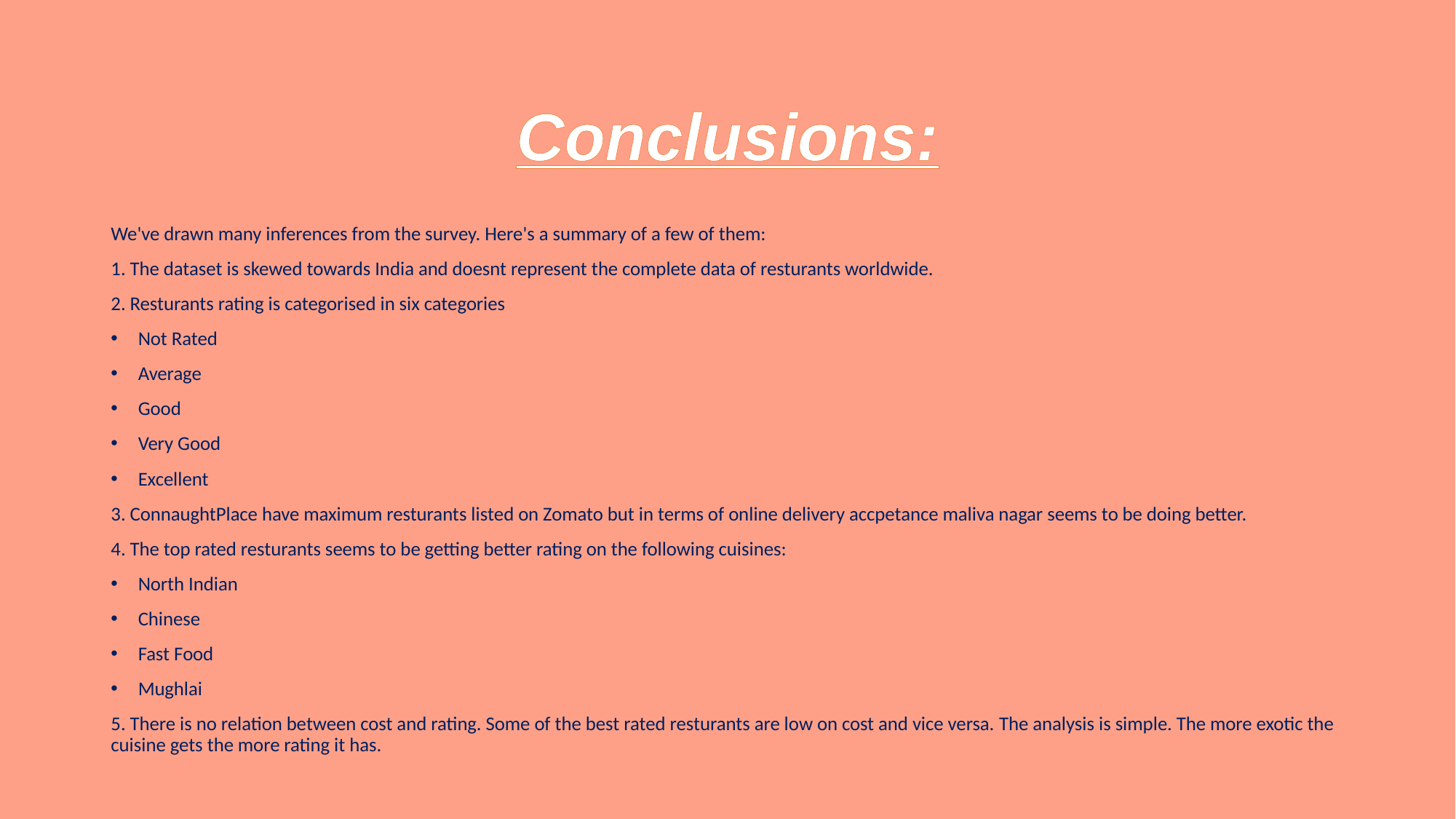

Conclusions:
We've drawn many inferences from the survey. Here's a summary of a few of them:
1. The dataset is skewed towards India and doesnt represent the complete data of resturants worldwide.
2. Resturants rating is categorised in six categories
Not Rated
Average
Good
Very Good
Excellent
3. ConnaughtPlace have maximum resturants listed on Zomato but in terms of online delivery accpetance maliva nagar seems to be doing better.
4. The top rated resturants seems to be getting better rating on the following cuisines:
North Indian
Chinese
Fast Food
Mughlai
5. There is no relation between cost and rating. Some of the best rated resturants are low on cost and vice versa. The analysis is simple. The more exotic the cuisine gets the more rating it has.